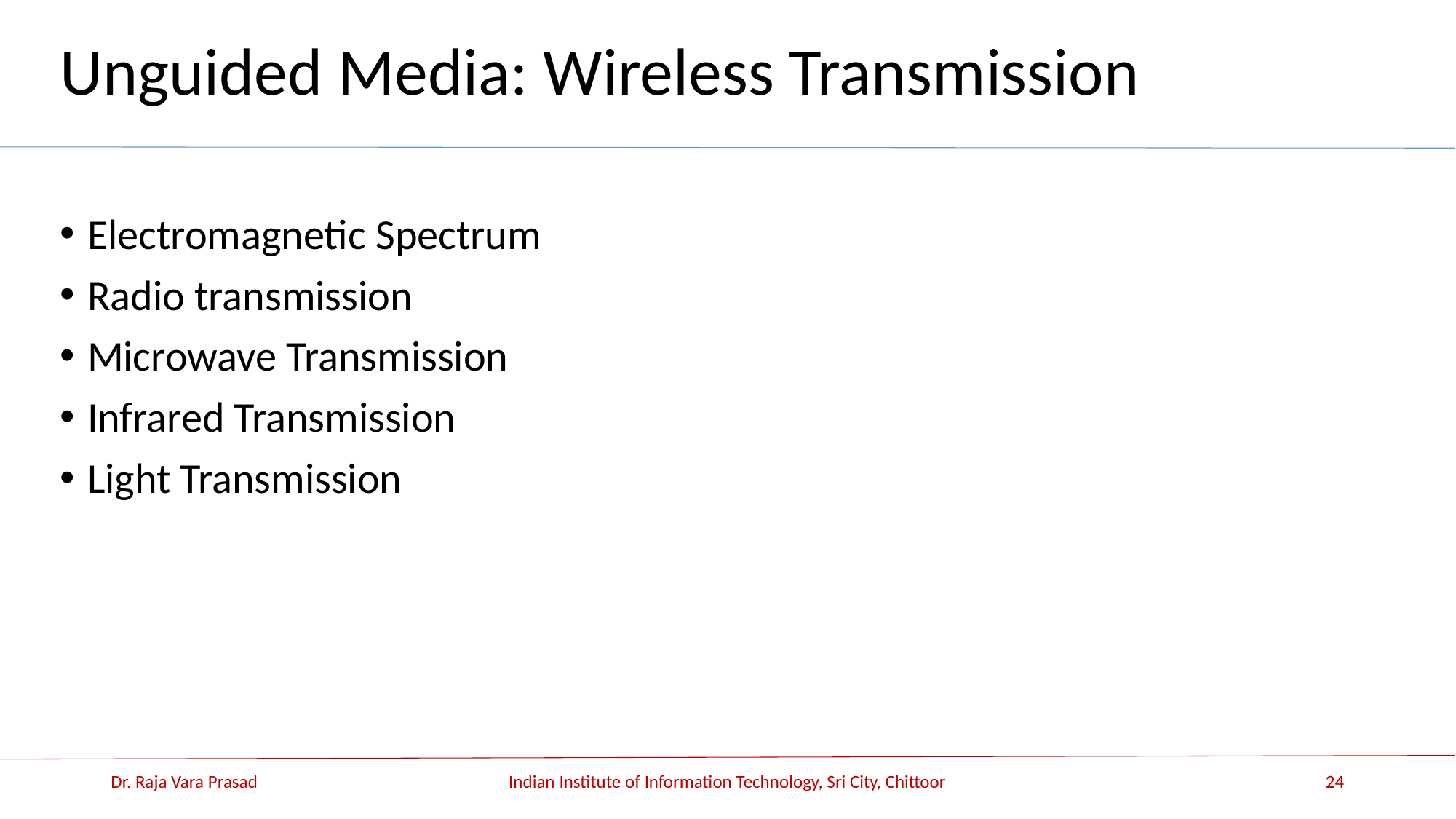

# Unguided Media: Wireless Transmission
Electromagnetic Spectrum
Radio transmission
Microwave Transmission
Infrared Transmission
Light Transmission

Dr. Raja Vara Prasad
Indian Institute of Information Technology, Sri City, Chittoor
24